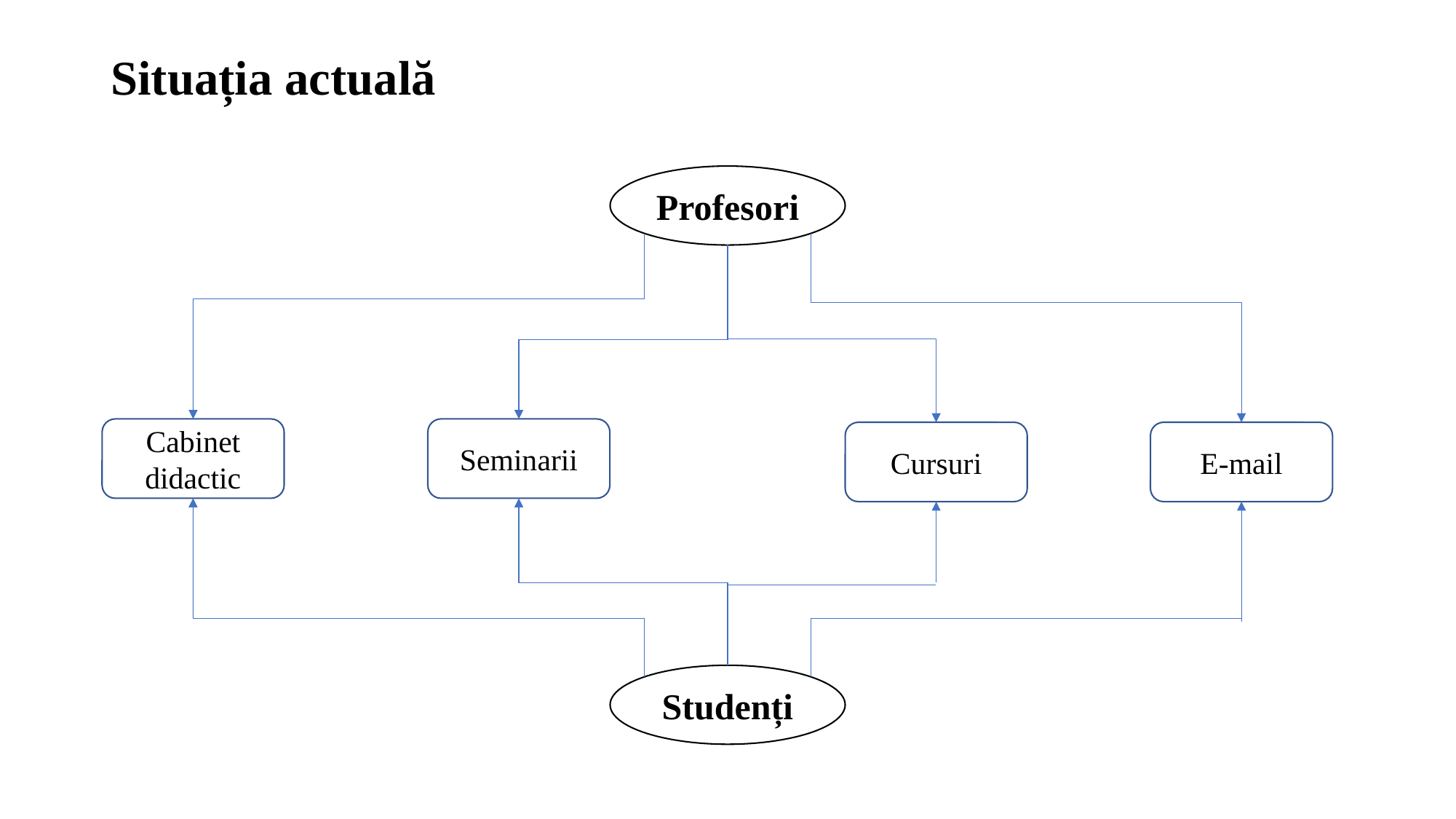

Situația actuală
Profesori
Cabinet didactic
Seminarii
Cursuri
E-mail
Studenți